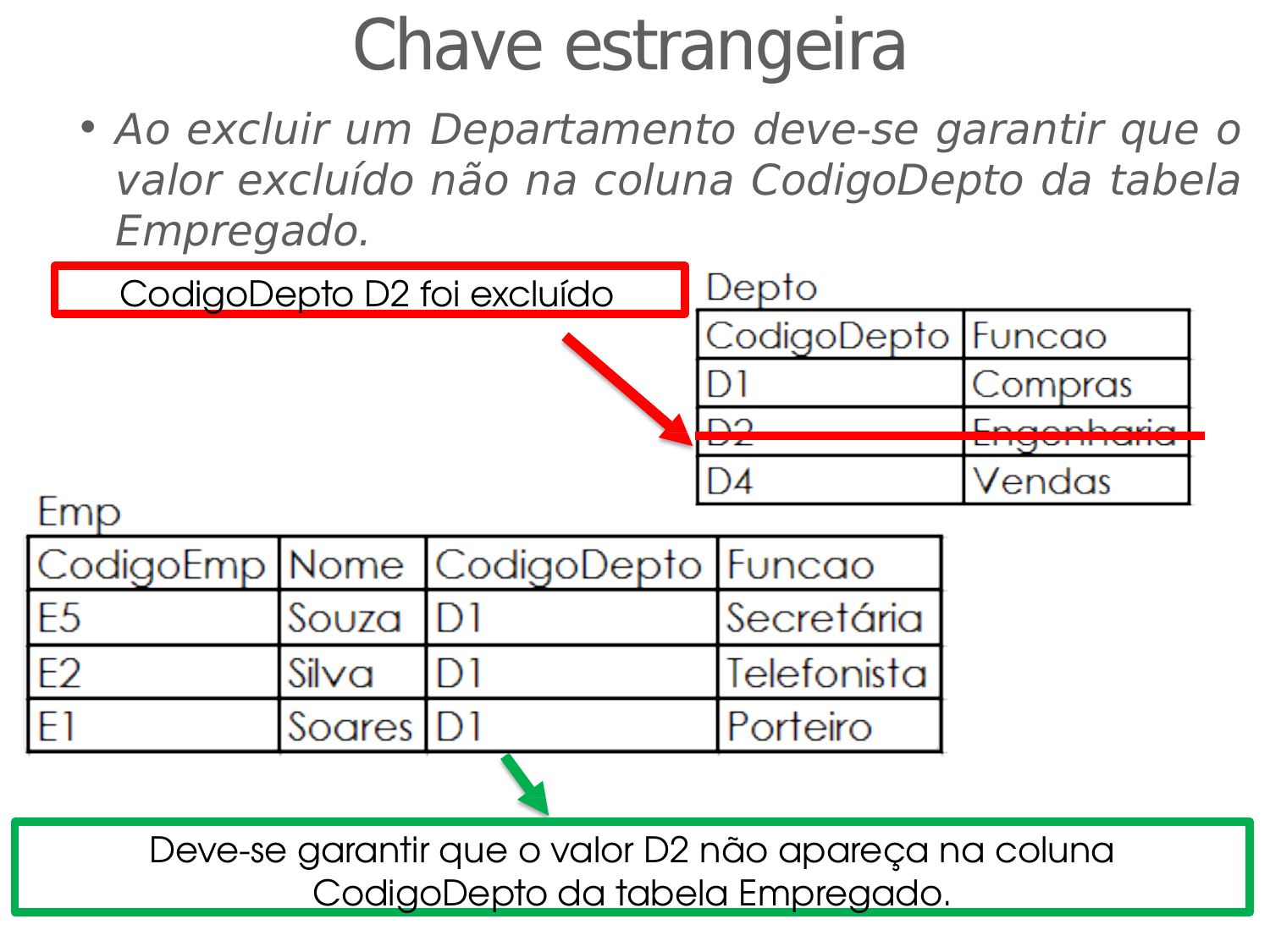

# Chave estrangeira
Ao excluir um Departamento deve-se garantir que o  valor excluído não na coluna CodigoDepto da tabela  Empregado.

CodigoDepto D2 foi excluído

Deve-se garantir que o valor D2 não apareça na coluna
CodigoDepto da tabela Empregado.